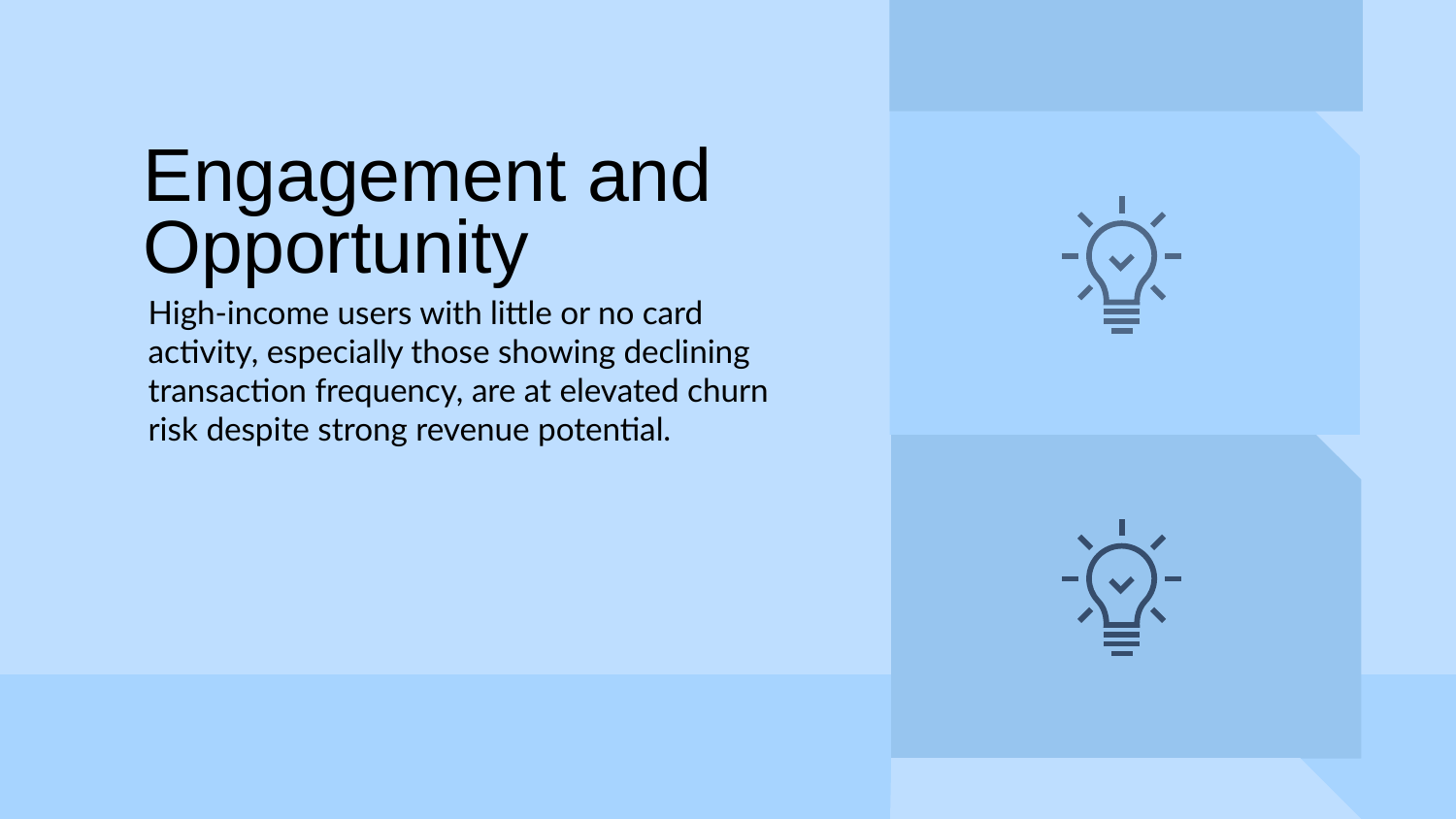

# Engagement and Opportunity

High-income users with little or no card activity, especially those showing declining transaction frequency, are at elevated churn risk despite strong revenue potential.